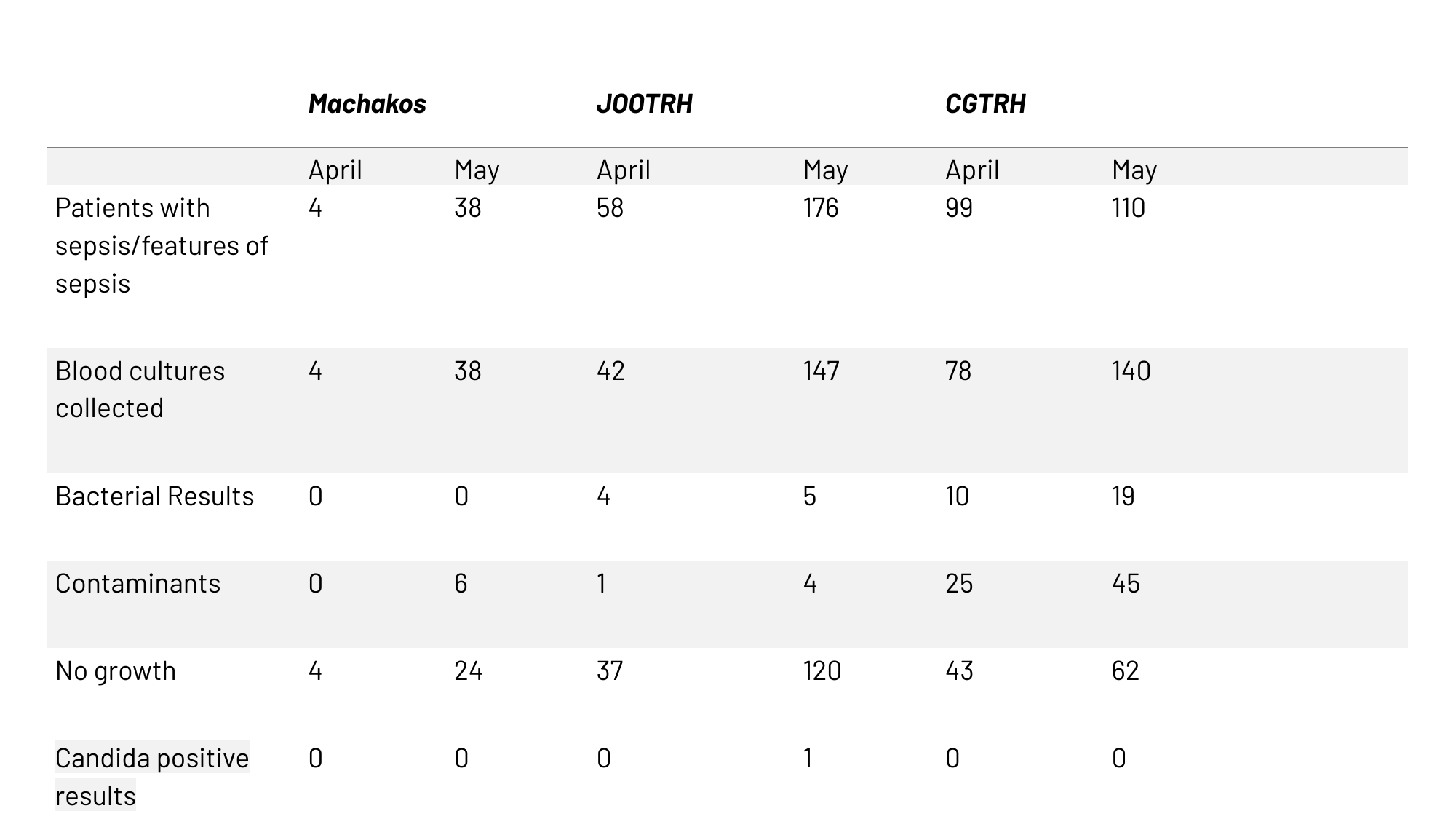

|  | Machakos |  | JOOTRH |  | CGTRH |  |
| --- | --- | --- | --- | --- | --- | --- |
|  | April | May | April | May | April | May |
| Patients with sepsis/features of sepsis | 4 | 38 | 58 | 176 | 99 | 110 |
| Blood cultures collected | 4 | 38 | 42 | 147 | 78 | 140 |
| Bacterial Results | 0 | 0 | 4 | 5 | 10 | 19 |
| Contaminants | 0 | 6 | 1 | 4 | 25 | 45 |
| No growth | 4 | 24 | 37 | 120 | 43 | 62 |
| Candida positive results | 0 | 0 | 0 | 1 | 0 | 0 |